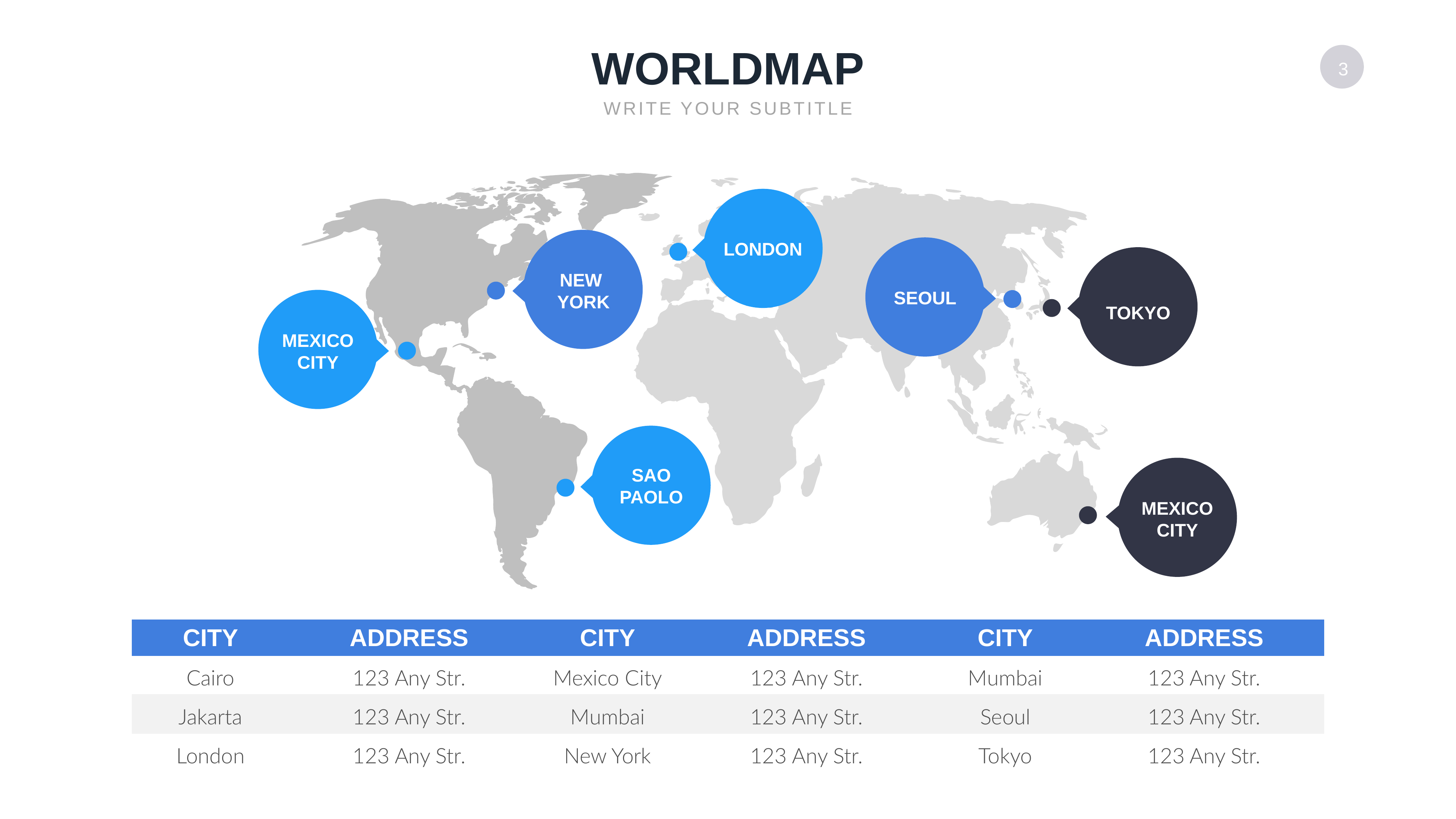

WORLDMAP
WRITE YOUR SUBTITLE

LONDON

NEW
YORK

SEOUL

TOKYO

MEXICO
CITY

SAO
PAOLO

MEXICO
CITY

| City | Address | City | Address | City | Address |
| --- | --- | --- | --- | --- | --- |
| Cairo | 123 Any Str. | Mexico City | 123 Any Str. | Mumbai | 123 Any Str. |
| Jakarta | 123 Any Str. | Mumbai | 123 Any Str. | Seoul | 123 Any Str. |
| London | 123 Any Str. | New York | 123 Any Str. | Tokyo | 123 Any Str. |